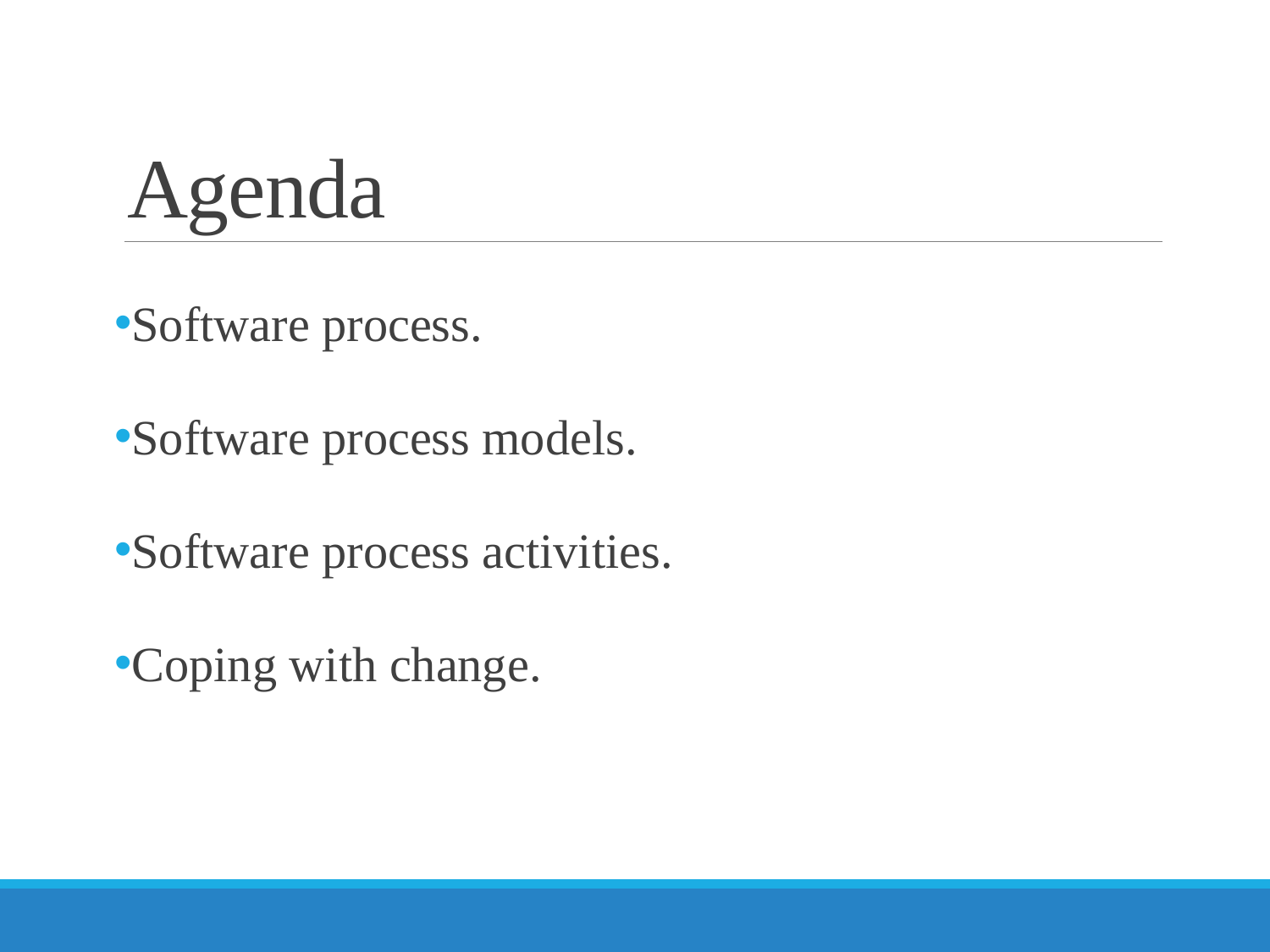

# Agenda
Software process.
Software process models.
Software process activities.
Coping with change.